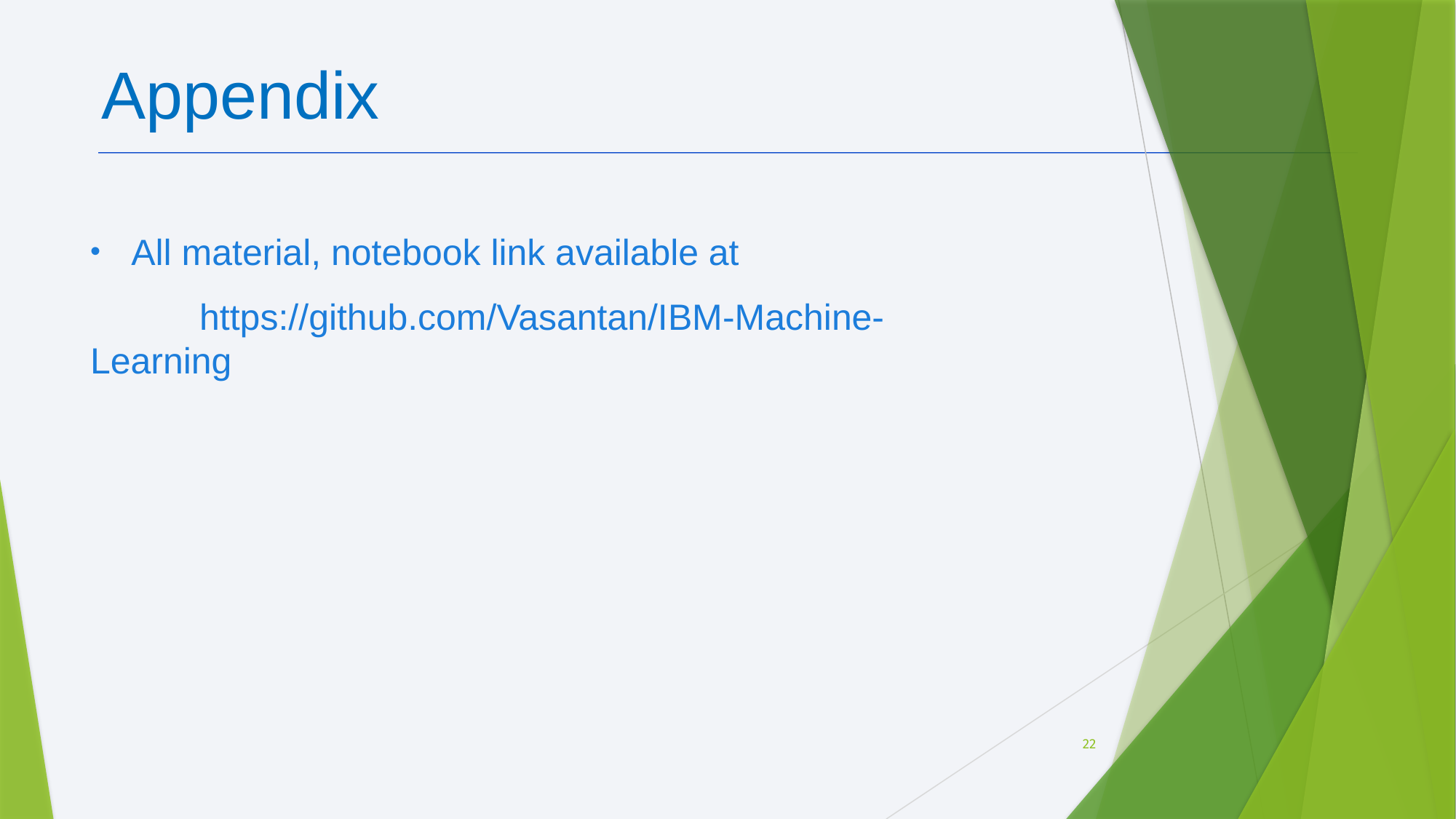

Appendix
All material, notebook link available at
 	https://github.com/Vasantan/IBM-Machine-Learning
22